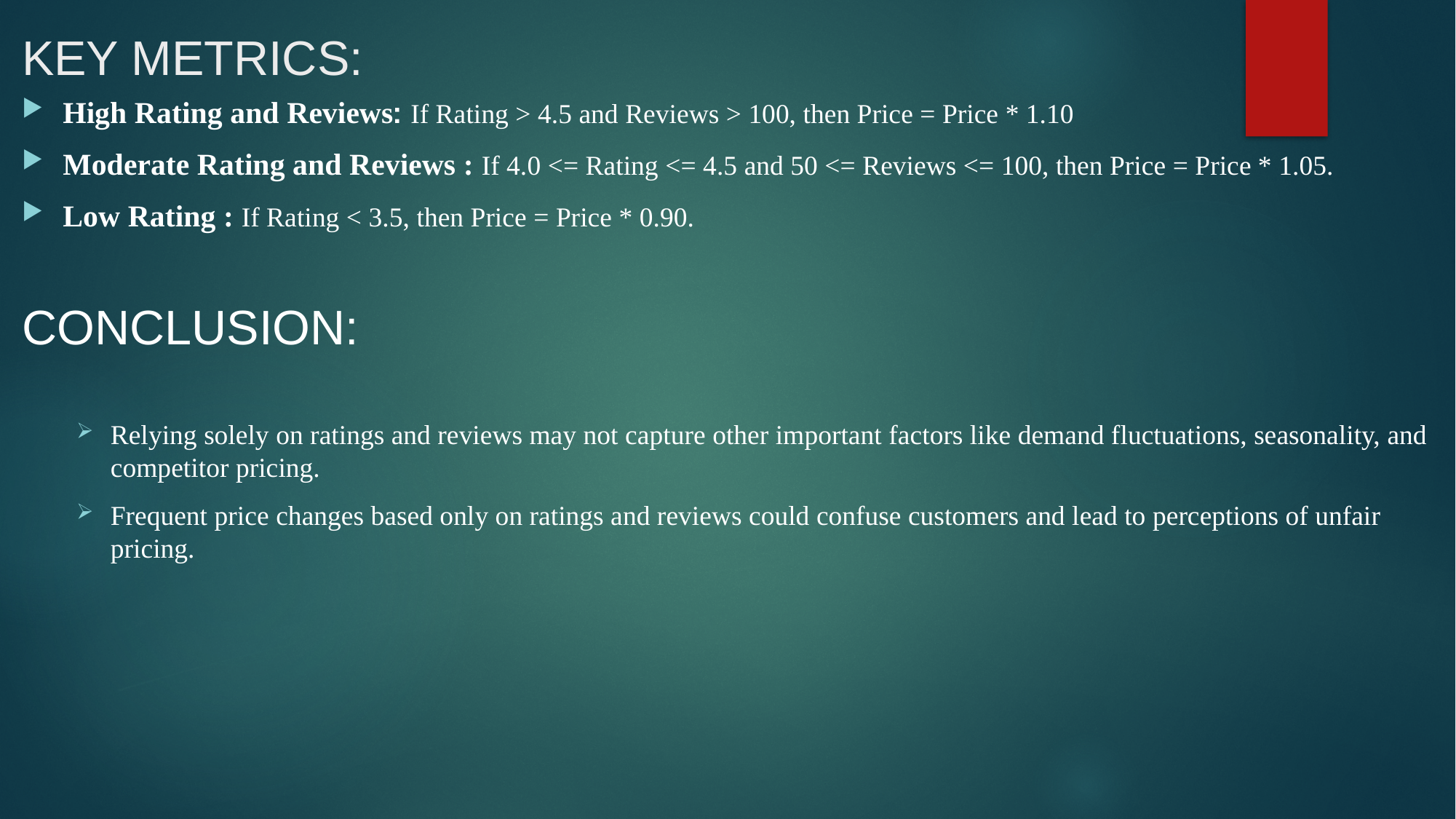

# KEY METRICS:
High Rating and Reviews: If Rating > 4.5 and Reviews > 100, then Price = Price * 1.10
Moderate Rating and Reviews : If 4.0 <= Rating <= 4.5 and 50 <= Reviews <= 100, then Price = Price * 1.05.
Low Rating : If Rating < 3.5, then Price = Price * 0.90.

CONCLUSION:

Relying solely on ratings and reviews may not capture other important factors like demand fluctuations, seasonality, and competitor pricing.
Frequent price changes based only on ratings and reviews could confuse customers and lead to perceptions of unfair pricing.